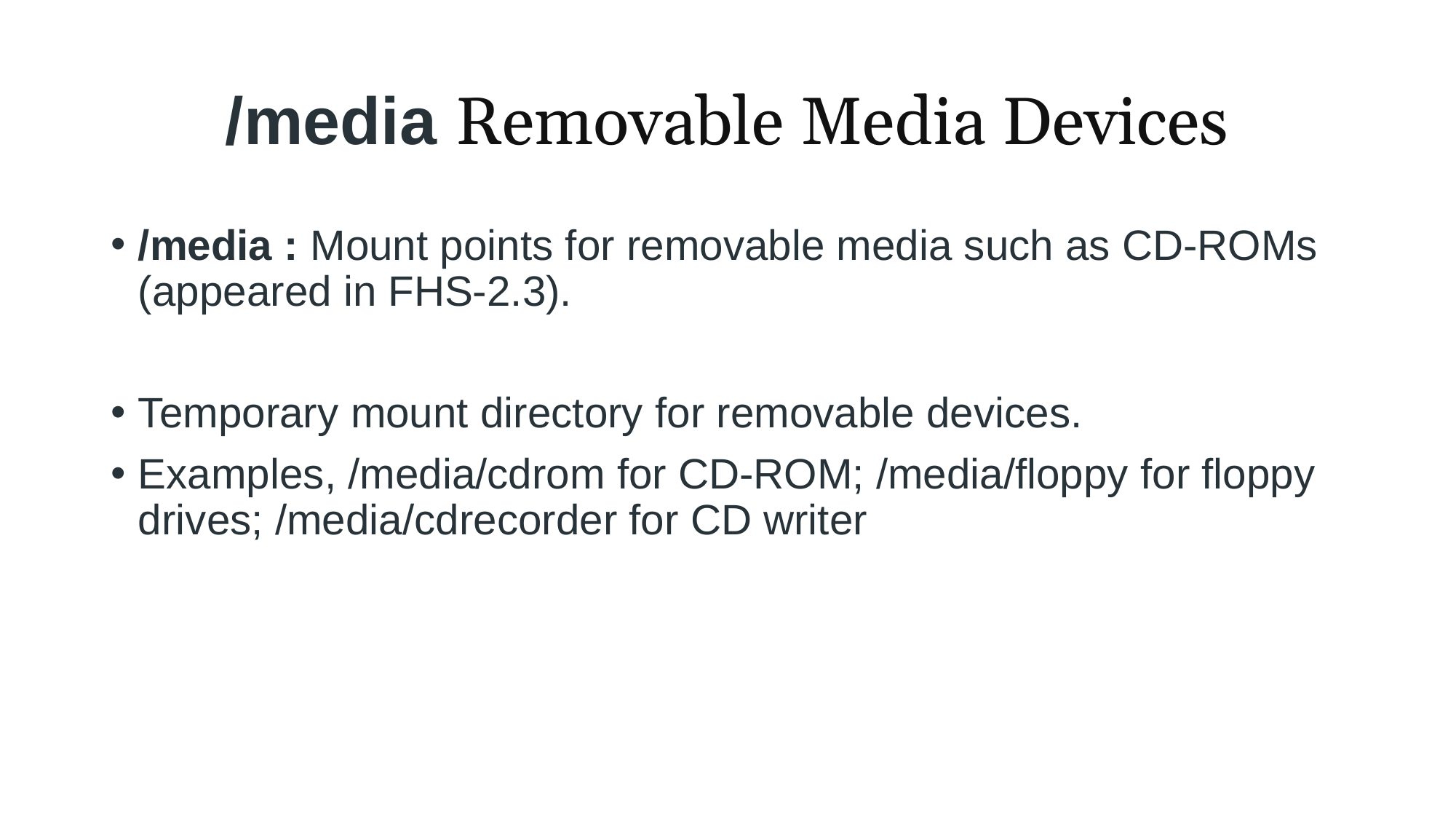

# /media Removable Media Devices
/media : Mount points for removable media such as CD-ROMs (appeared in FHS-2.3).

Temporary mount directory for removable devices.
Examples, /media/cdrom for CD-ROM; /media/floppy for floppy drives; /media/cdrecorder for CD writer